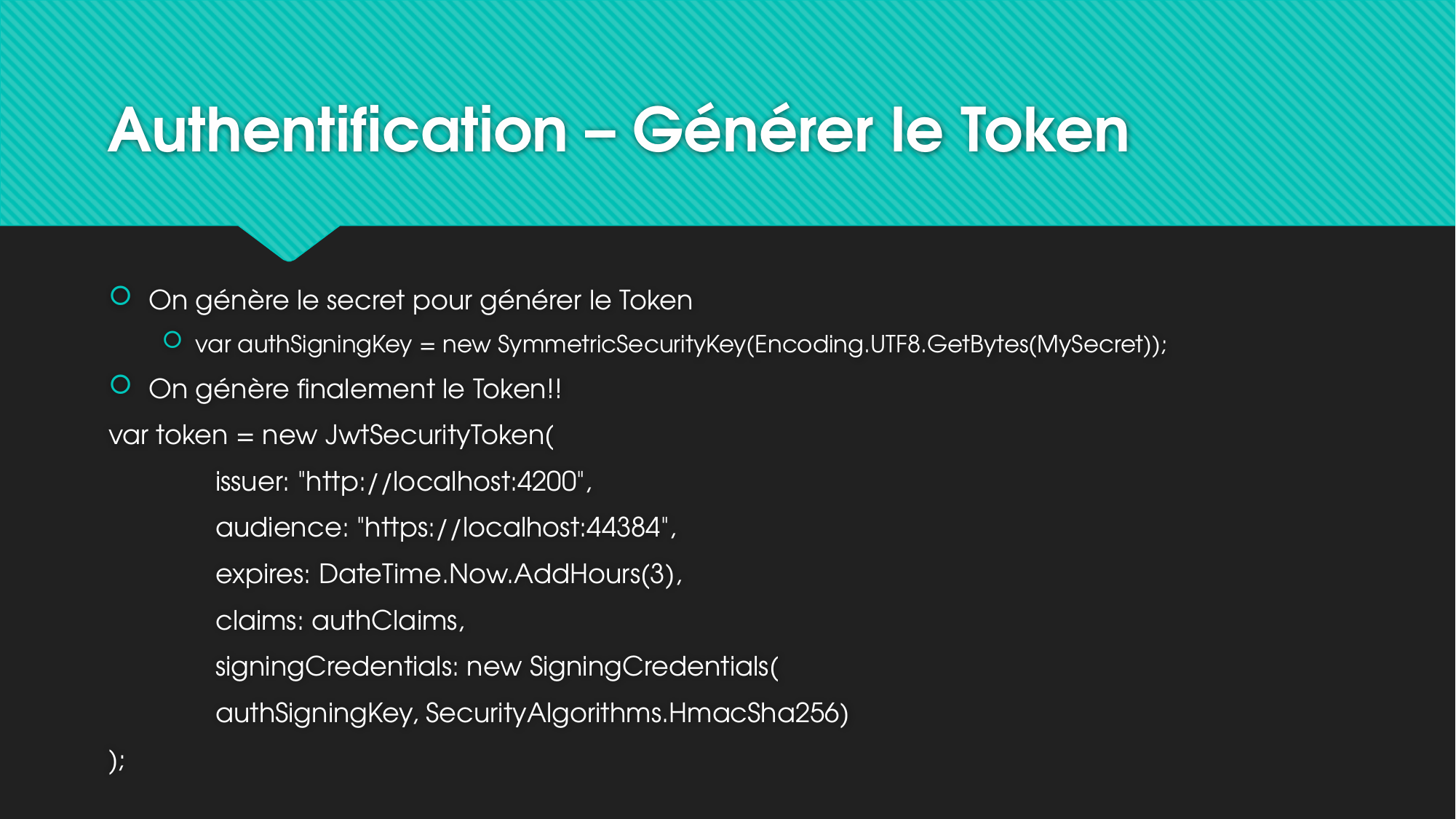

# Authentification – Générer le Token
On génère le secret pour générer le Token
var authSigningKey = new SymmetricSecurityKey(Encoding.UTF8.GetBytes(MySecret));
On génère finalement le Token!!
var token = new JwtSecurityToken(
	issuer: "http://localhost:4200",
	audience: "https://localhost:44384",
	expires: DateTime.Now.AddHours(3),
	claims: authClaims,
	signingCredentials: new SigningCredentials(
								authSigningKey, SecurityAlgorithms.HmacSha256)
);